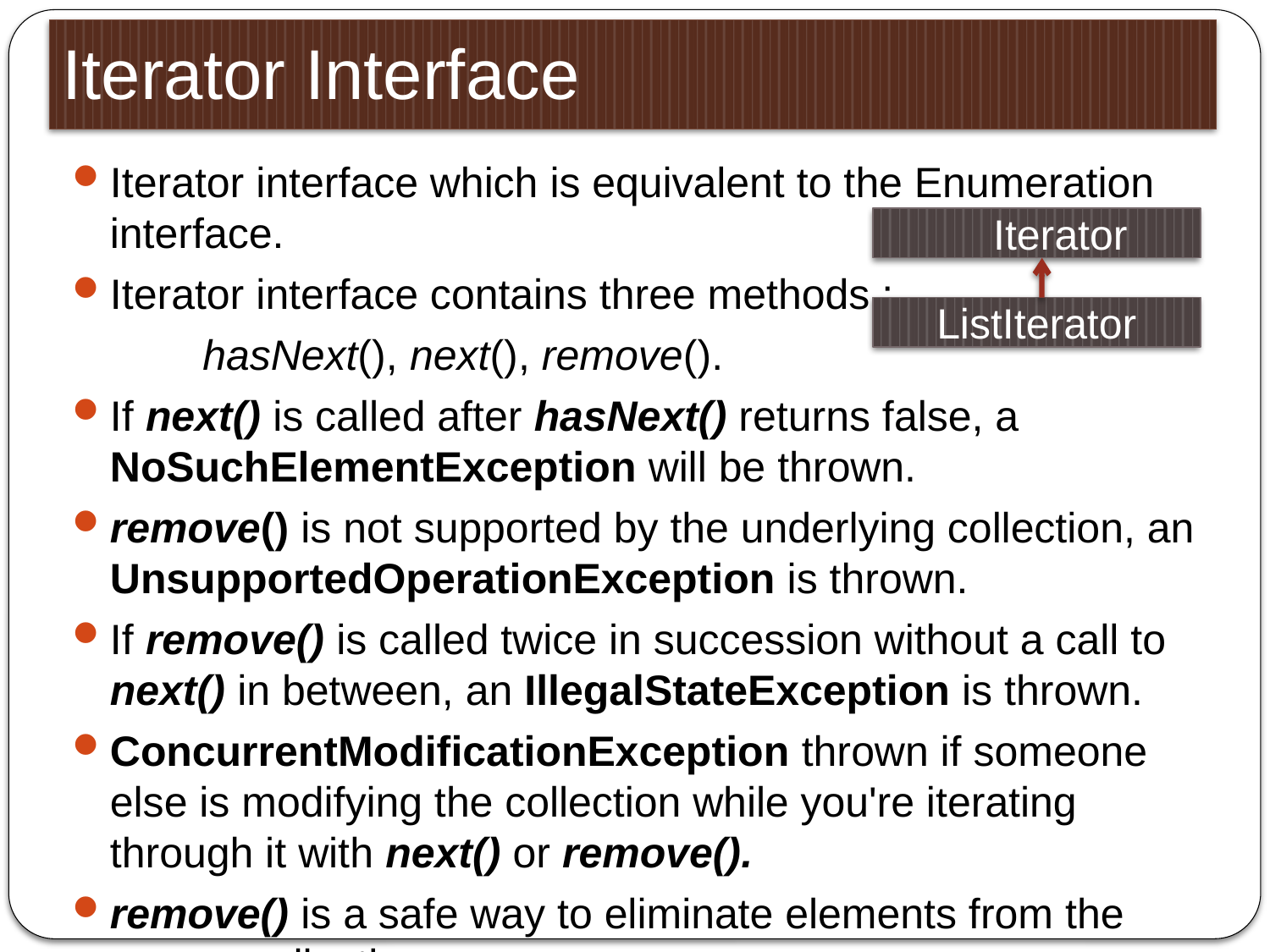

# Iterator Interface
Iterator interface which is equivalent to the Enumeration interface.
Iterator interface contains three methods :
           hasNext(), next(), remove().
If next() is called after hasNext() returns false, a NoSuchElementException will be thrown.
remove() is not supported by the underlying collection, an UnsupportedOperationException is thrown.
If remove() is called twice in succession without a call to next() in between, an IllegalStateException is thrown.
ConcurrentModificationException thrown if someone else is modifying the collection while you're iterating through it with next() or remove().
remove() is a safe way to eliminate elements from the source collection.

    Iterator
ListIterator